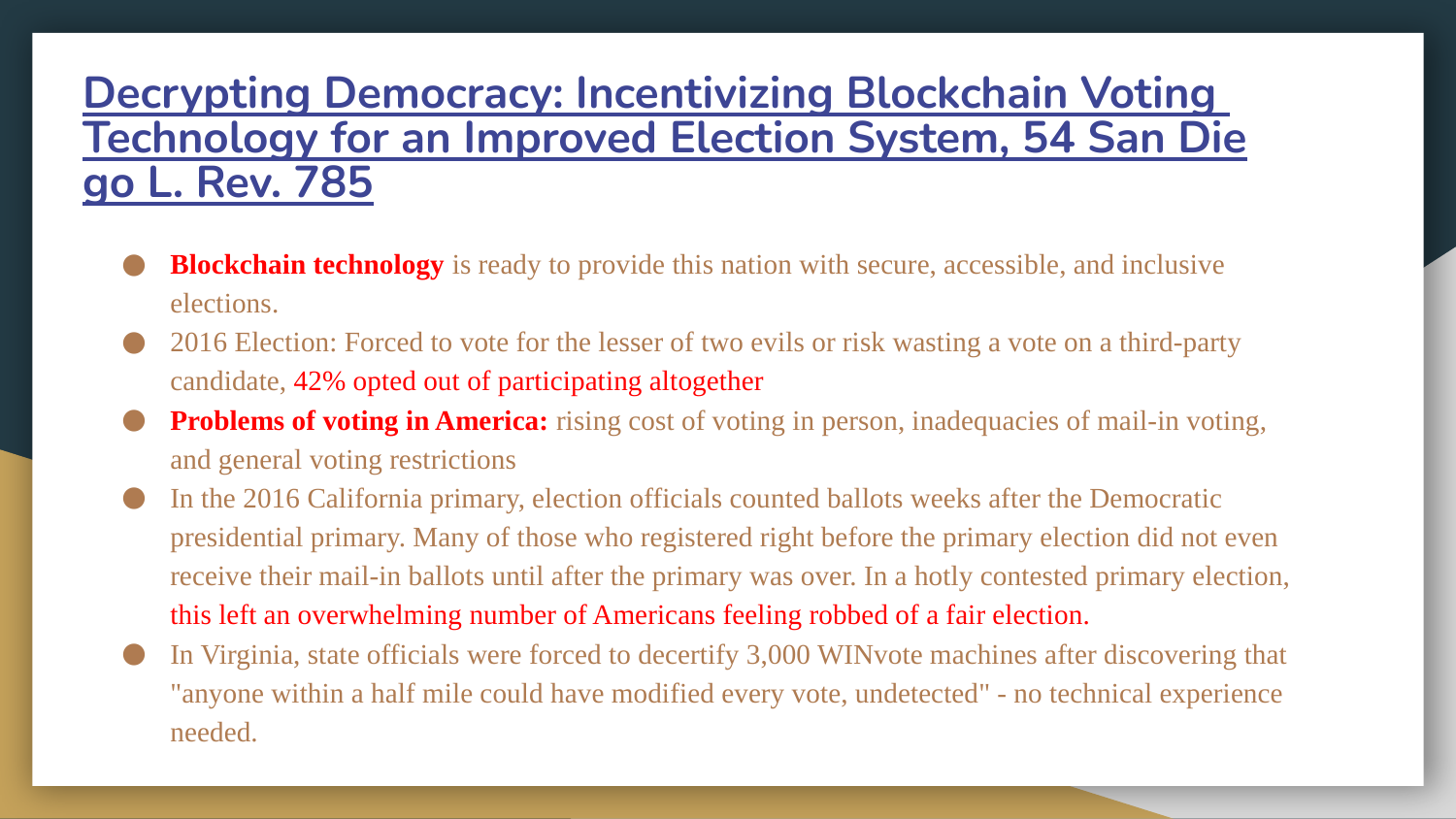

# Decrypting Democracy: Incentivizing Blockchain Voting Technology for an Improved Election System, 54 San Diego L. Rev. 785

Blockchain technology is ready to provide this nation with secure, accessible, and inclusive elections.
2016 Election: Forced to vote for the lesser of two evils or risk wasting a vote on a third-party candidate, 42% opted out of participating altogether
Problems of voting in America: rising cost of voting in person, inadequacies of mail-in voting, and general voting restrictions
In the 2016 California primary, election officials counted ballots weeks after the Democratic presidential primary. Many of those who registered right before the primary election did not even receive their mail-in ballots until after the primary was over. In a hotly contested primary election, this left an overwhelming number of Americans feeling robbed of a fair election.
In Virginia, state officials were forced to decertify 3,000 WINvote machines after discovering that "anyone within a half mile could have modified every vote, undetected" - no technical experience needed.